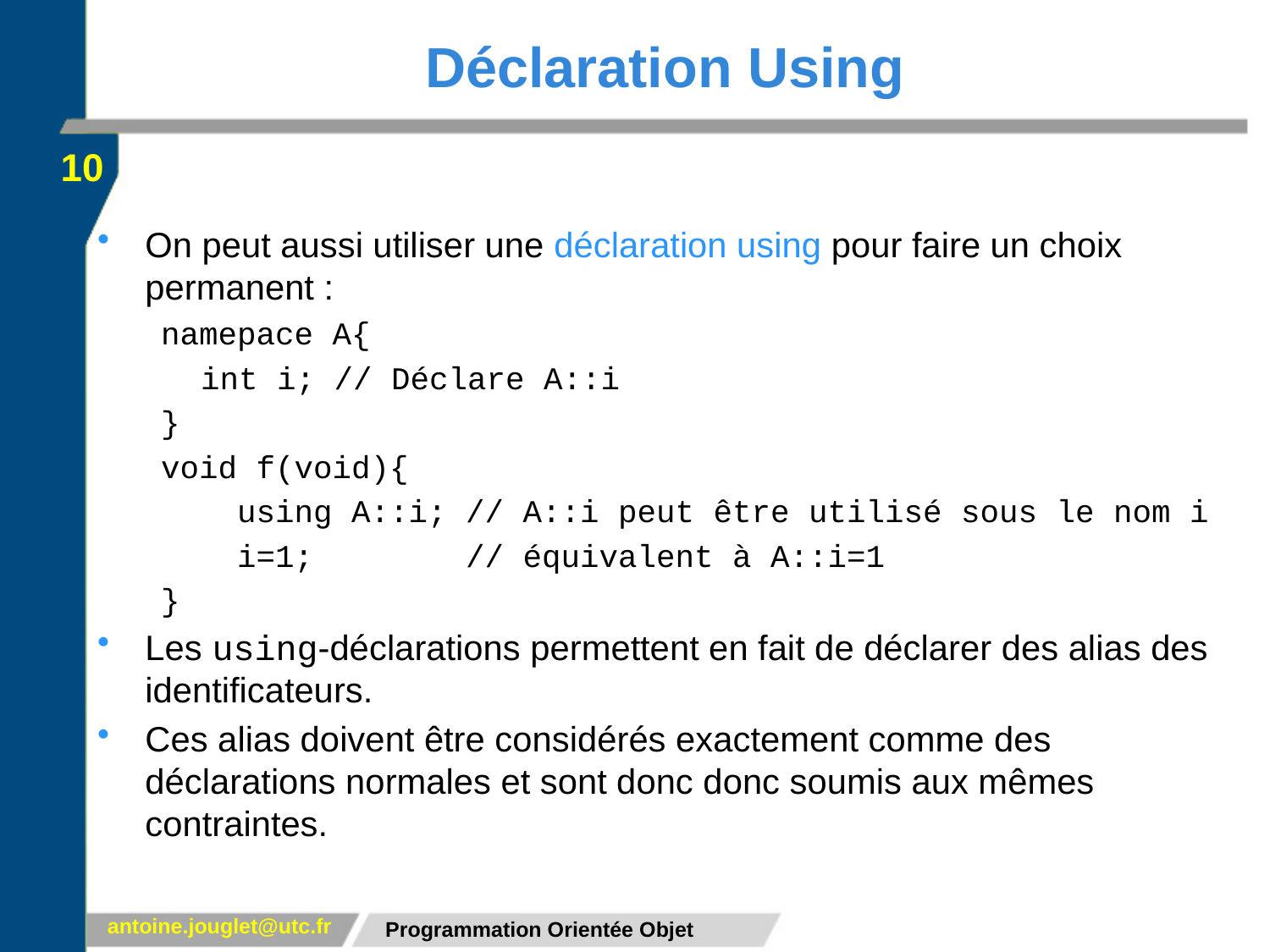

# Déclaration Using
10
On peut aussi utiliser une déclaration using pour faire un choix permanent :
namepace A{
	int i; // Déclare A::i
}
void f(void){
    using A::i; // A::i peut être utilisé sous le nom i
    i=1;        // équivalent à A::i=1
}
Les using-déclarations permettent en fait de déclarer des alias des identificateurs.
Ces alias doivent être considérés exactement comme des déclarations normales et sont donc donc soumis aux mêmes contraintes.